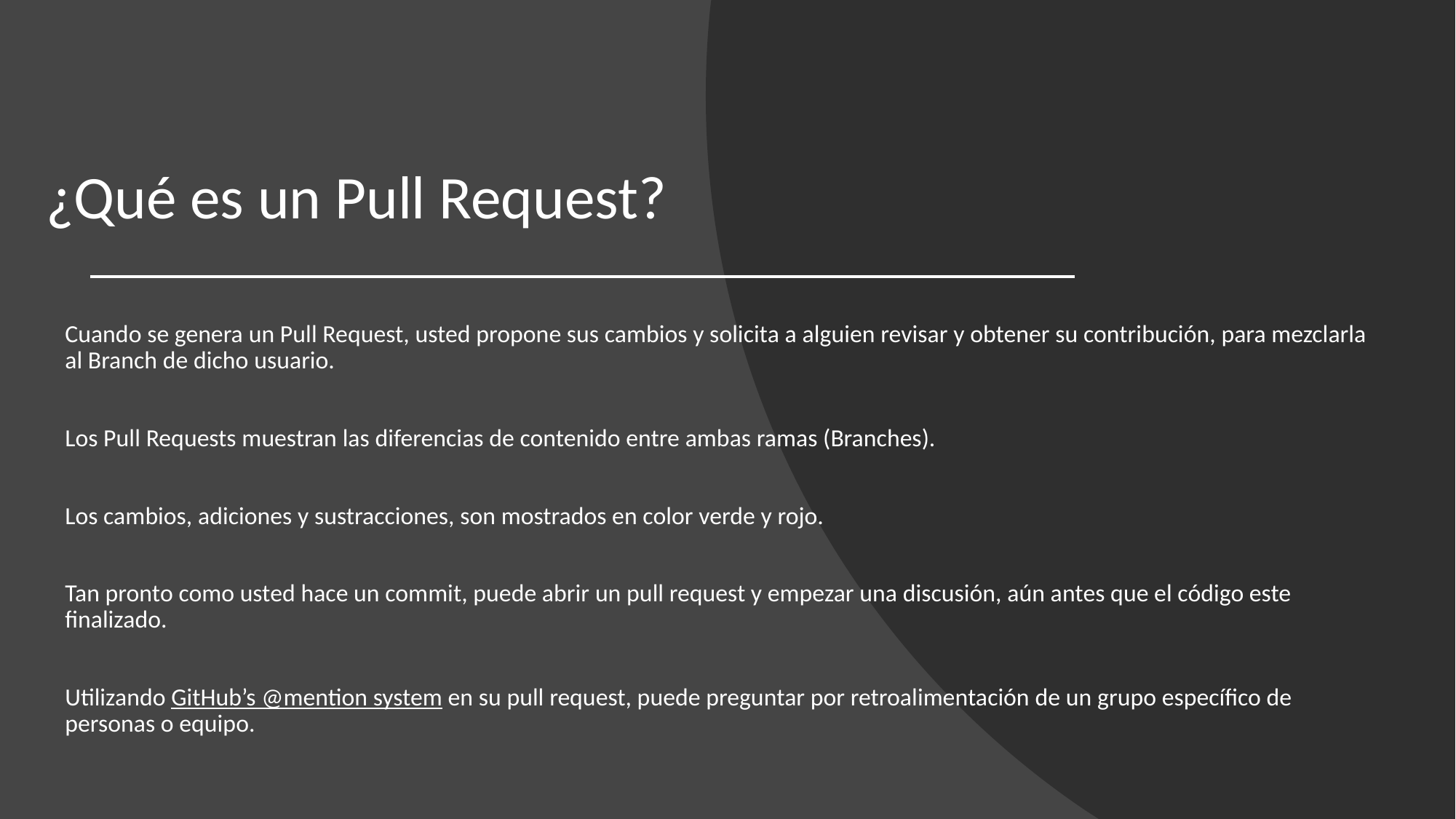

# ¿Qué es un Pull Request?
Cuando se genera un Pull Request, usted propone sus cambios y solicita a alguien revisar y obtener su contribución, para mezclarla al Branch de dicho usuario.

Los Pull Requests muestran las diferencias de contenido entre ambas ramas (Branches).

Los cambios, adiciones y sustracciones, son mostrados en color verde y rojo.

Tan pronto como usted hace un commit, puede abrir un pull request y empezar una discusión, aún antes que el código este finalizado.

Utilizando GitHub’s @mention system en su pull request, puede preguntar por retroalimentación de un grupo específico de personas o equipo.